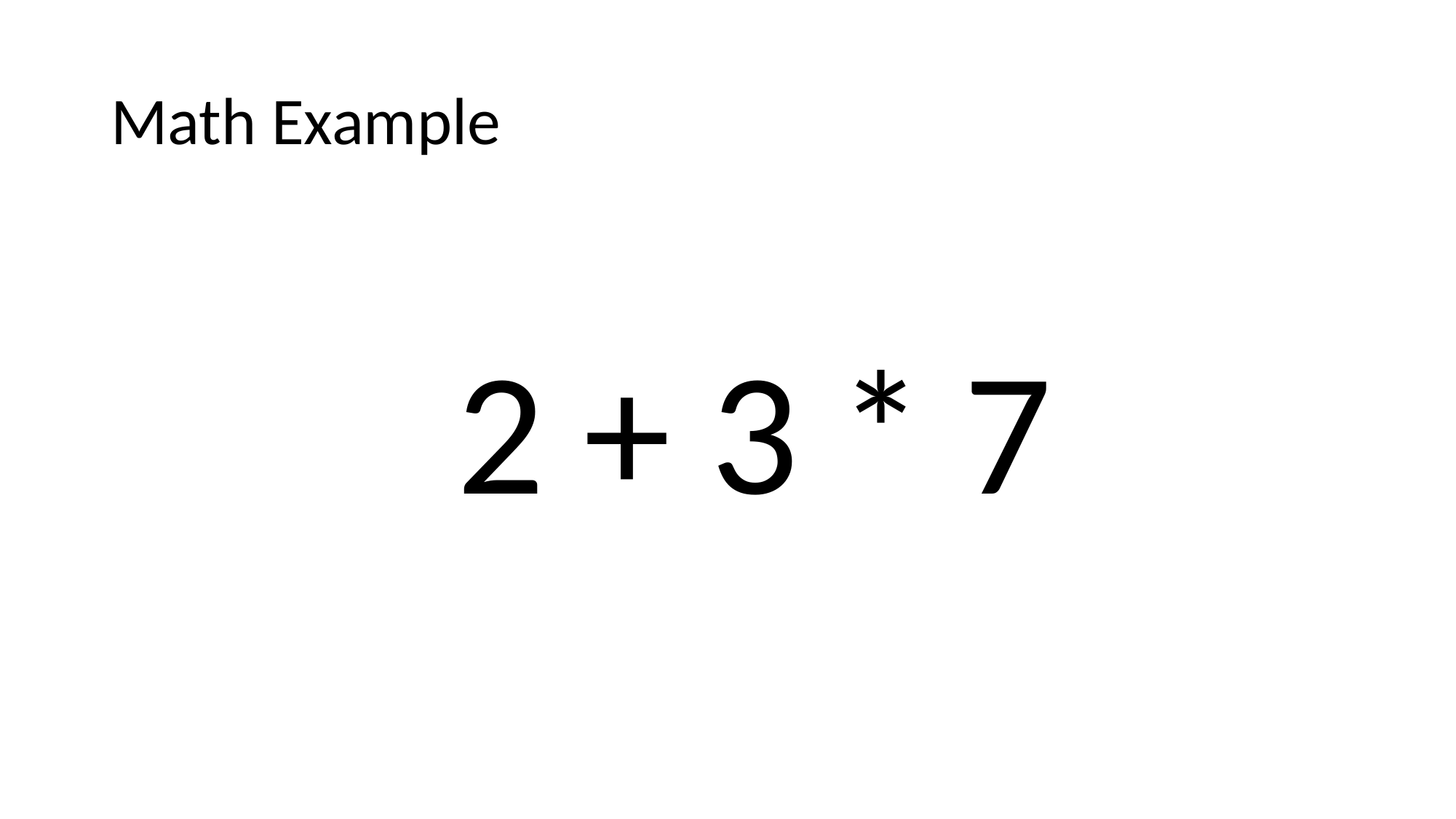

# Math Example

2 + 3 * 7